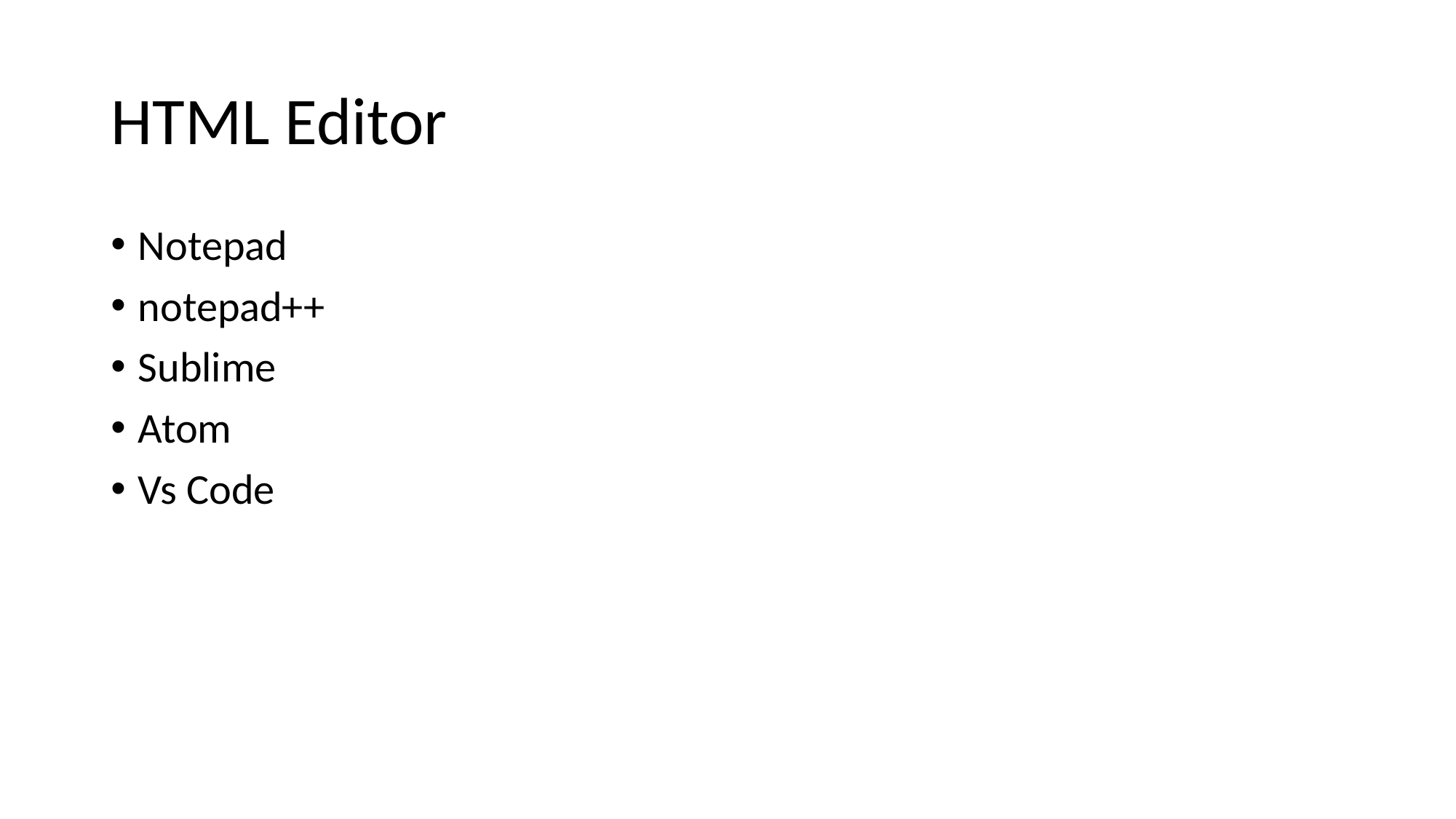

# HTML Editor
Notepad
notepad++
Sublime
Atom
Vs Code